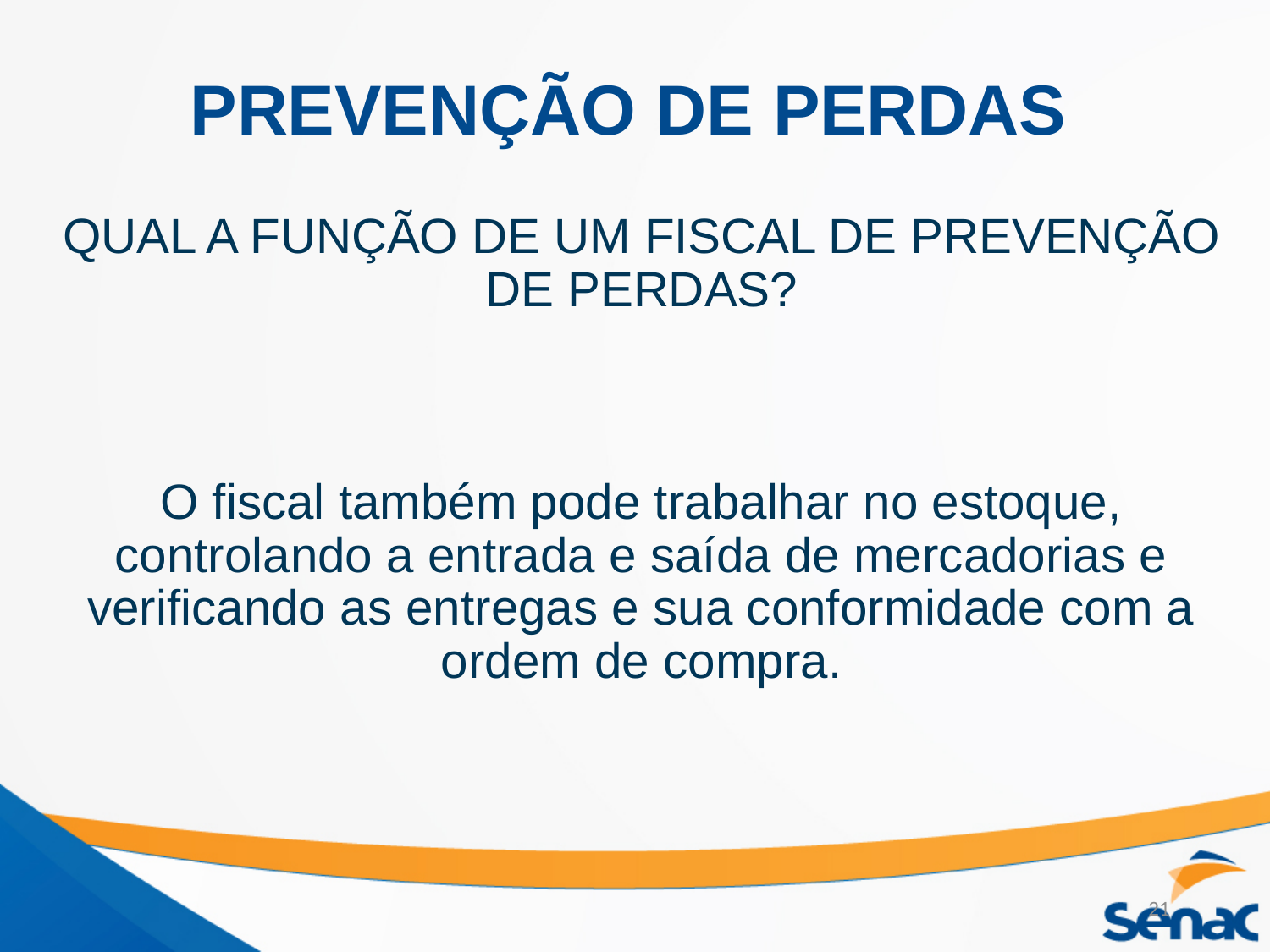

# PREVENÇÃO DE PERDAS
QUAL A FUNÇÃO DE UM FISCAL DE PREVENÇÃO DE PERDAS?

O fiscal também pode trabalhar no estoque, controlando a entrada e saída de mercadorias e verificando as entregas e sua conformidade com a ordem de compra.
21